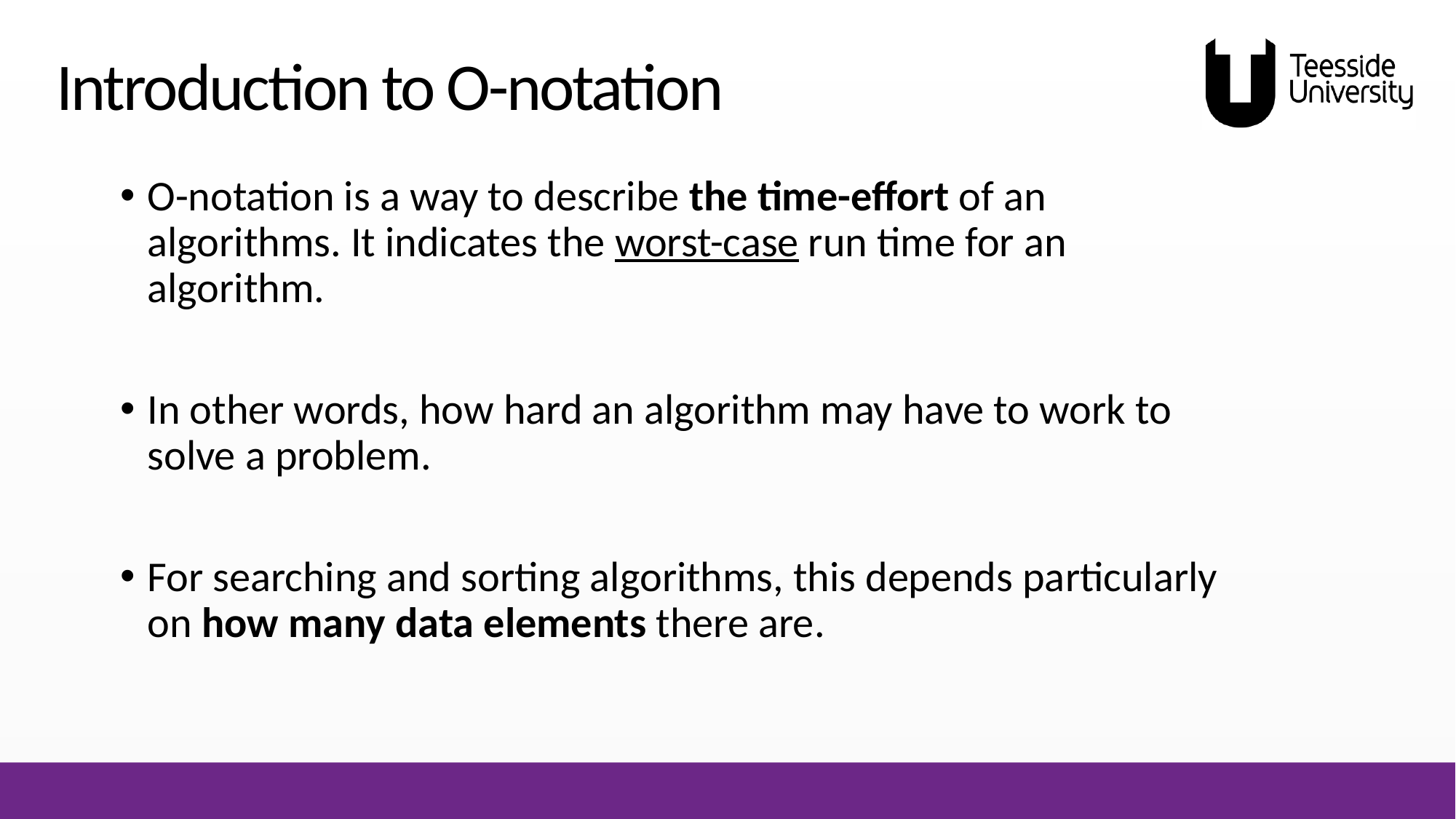

# Introduction to O-notation
O-notation is a way to describe the time-effort of an algorithms. It indicates the worst-case run time for an algorithm.

In other words, how hard an algorithm may have to work to solve a problem.

For searching and sorting algorithms, this depends particularly on how many data elements there are.